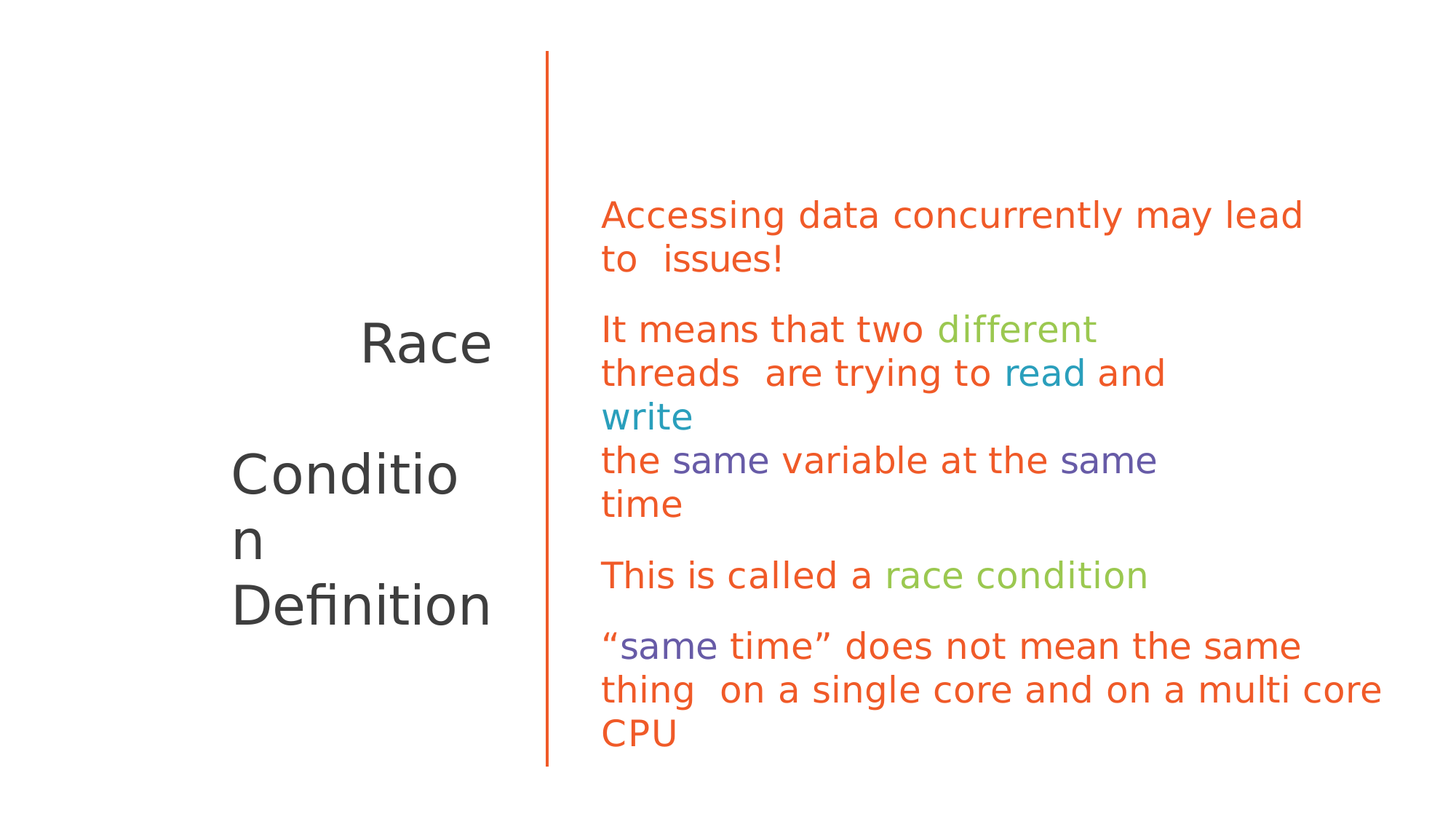

# Accessing data concurrently may lead to  issues!
It means that two different threads  are trying to read and write
the same variable at the same time
This is called a race condition
“same time” does not mean the same thing  on a single core and on a multi core CPU
Race  Condition  Definition
25